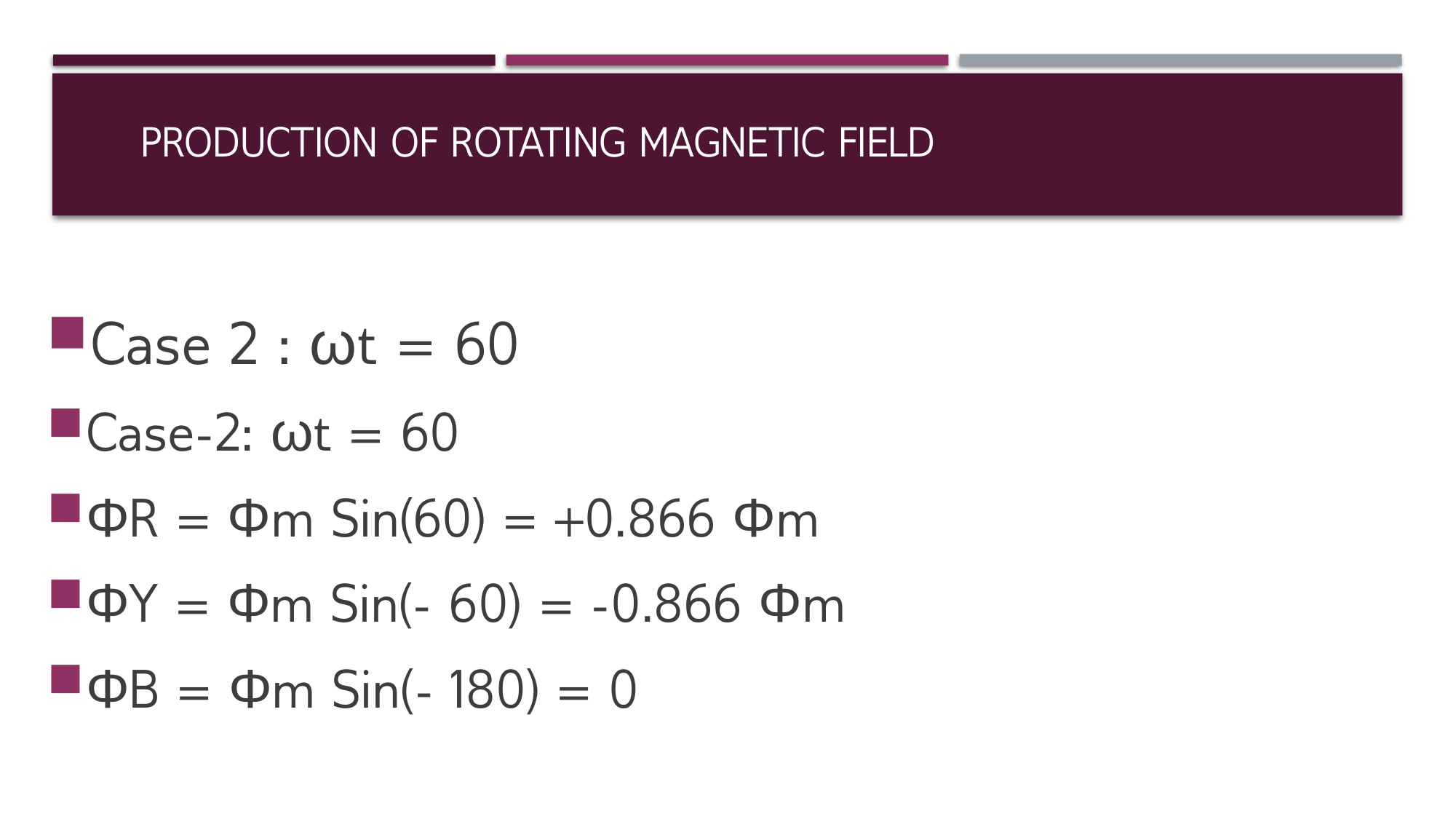

# Production of Rotating magnetic field

Case 2 : ωt = 60
Case-2: ωt = 60
ΦR = Φm Sin(60) = +0.866 Φm
ΦY = Φm Sin(- 60) = -0.866 Φm
ΦB = Φm Sin(- 180) = 0